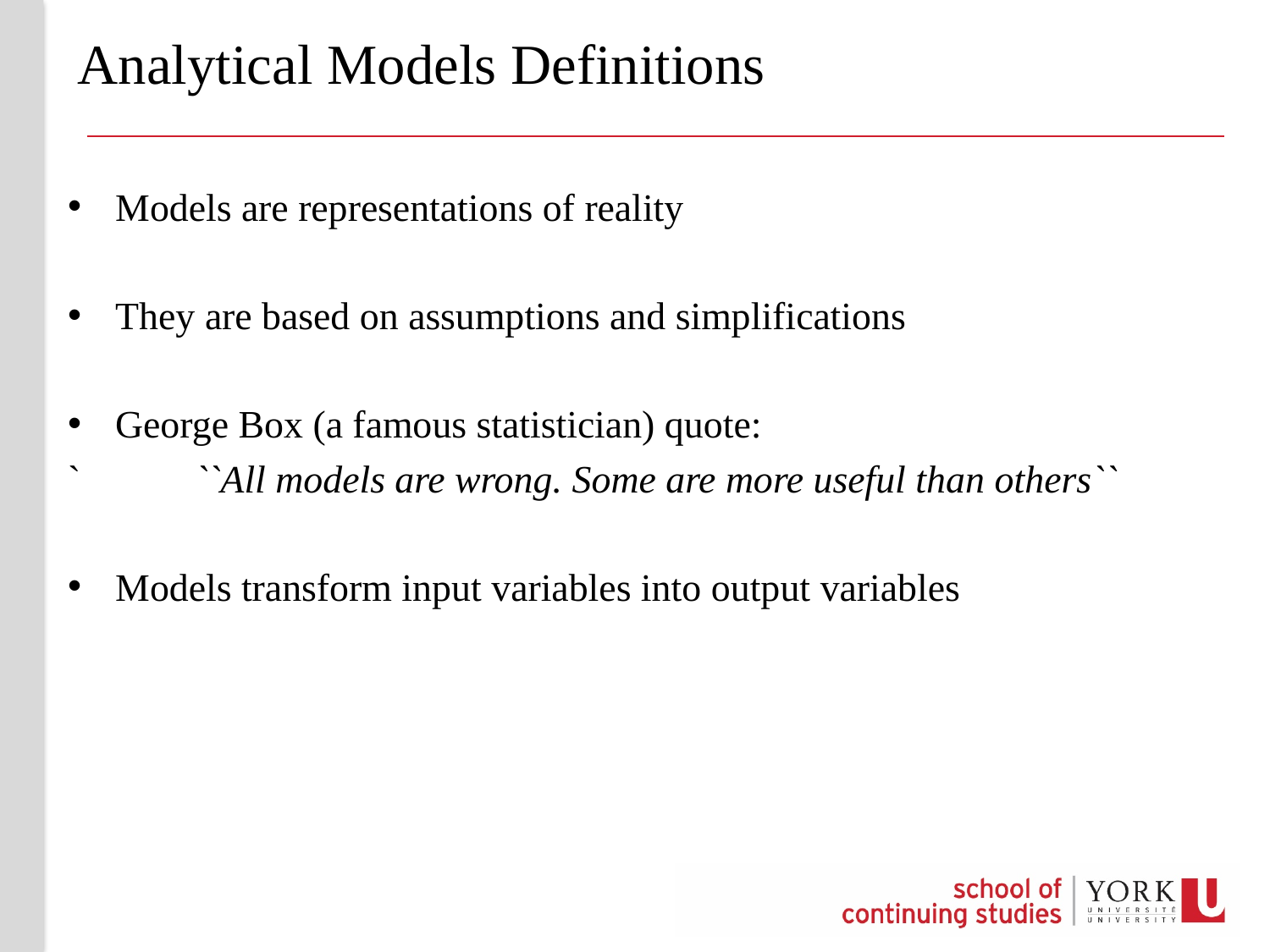

# Analytical Models Definitions

Models are representations of reality

They are based on assumptions and simplifications

George Box (a famous statistician) quote:
`	``All models are wrong. Some are more useful than others``

Models transform input variables into output variables